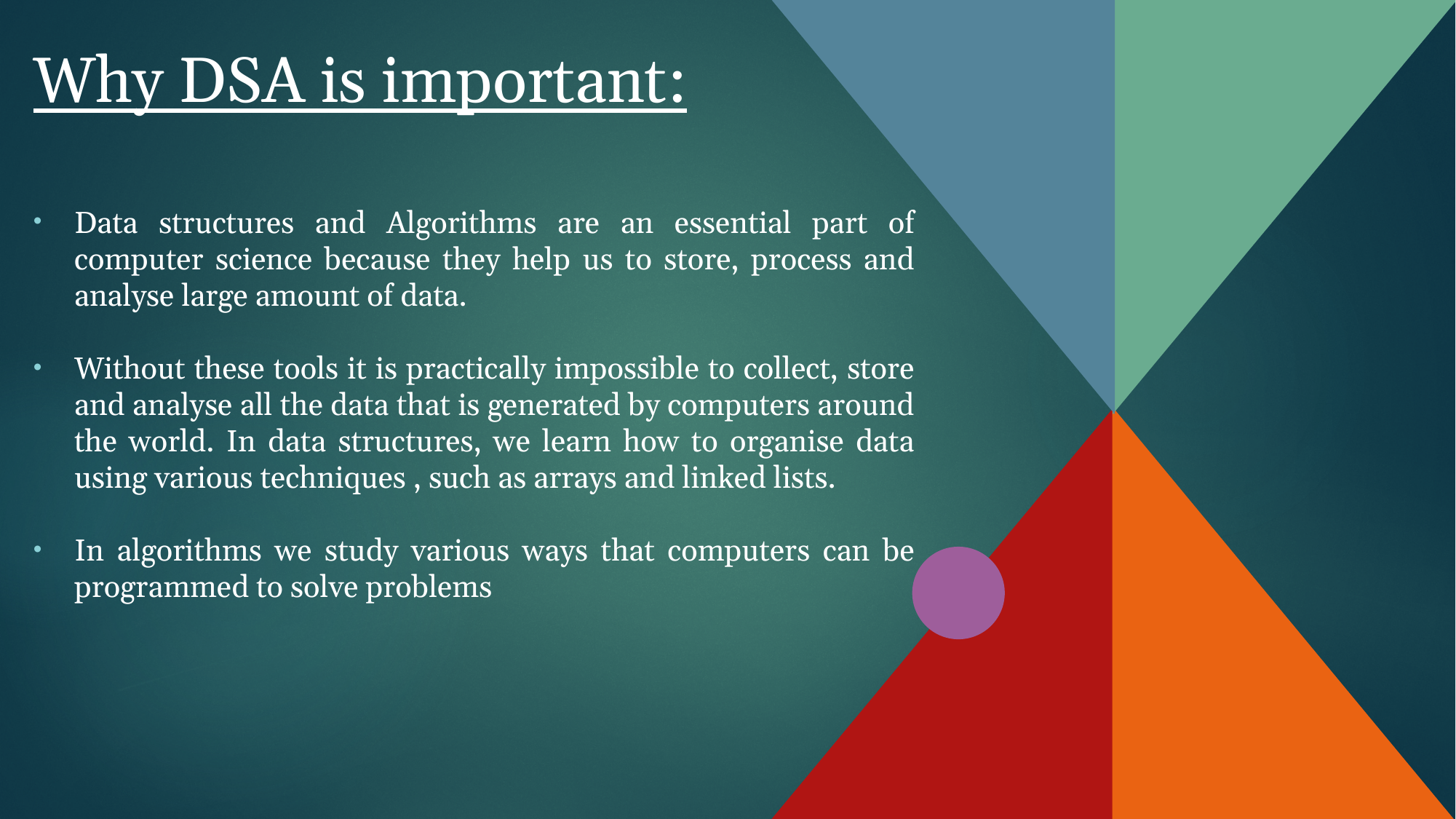

# Why DSA is important:
Data structures and Algorithms are an essential part of computer science because they help us to store, process and analyse large amount of data.

Without these tools it is practically impossible to collect, store and analyse all the data that is generated by computers around the world. In data structures, we learn how to organise data using various techniques , such as arrays and linked lists.

In algorithms we study various ways that computers can be programmed to solve problems